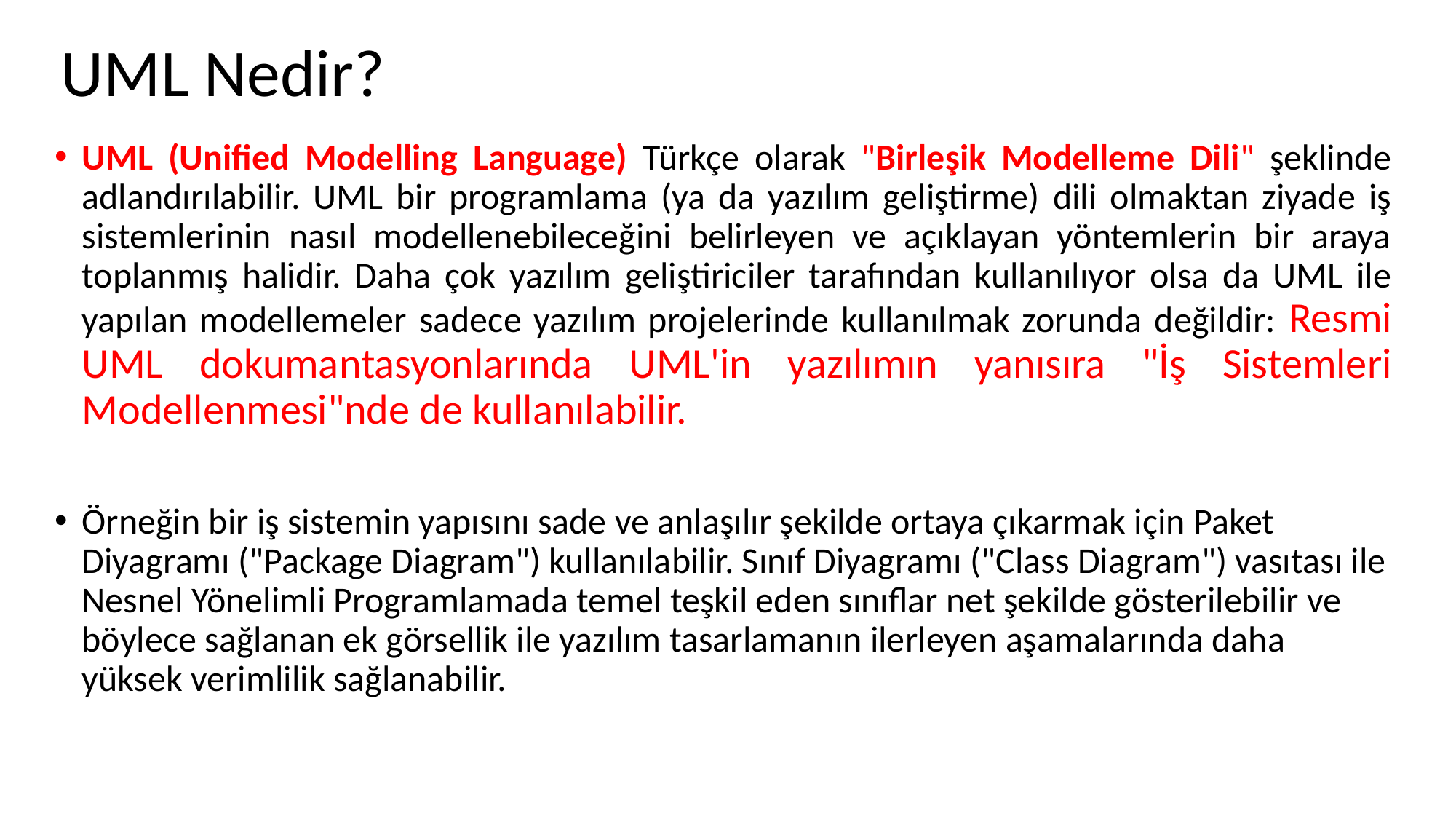

# UML Nedir?
UML (Unified Modelling Language) Türkçe olarak "Birleşik Modelleme Dili" şeklinde adlandırılabilir. UML bir programlama (ya da yazılım geliştirme) dili olmaktan ziyade iş sistemlerinin nasıl modellenebileceğini belirleyen ve açıklayan yöntemlerin bir araya toplanmış halidir. Daha çok yazılım geliştiriciler tarafından kullanılıyor olsa da UML ile yapılan modellemeler sadece yazılım projelerinde kullanılmak zorunda değildir: Resmi UML dokumantasyonlarında UML'in yazılımın yanısıra "İş Sistemleri Modellenmesi"nde de kullanılabilir.

Örneğin bir iş sistemin yapısını sade ve anlaşılır şekilde ortaya çıkarmak için Paket Diyagramı ("Package Diagram") kullanılabilir. Sınıf Diyagramı ("Class Diagram") vasıtası ile Nesnel Yönelimli Programlamada temel teşkil eden sınıflar net şekilde gösterilebilir ve böylece sağlanan ek görsellik ile yazılım tasarlamanın ilerleyen aşamalarında daha yüksek verimlilik sağlanabilir.

10.05.2018
5